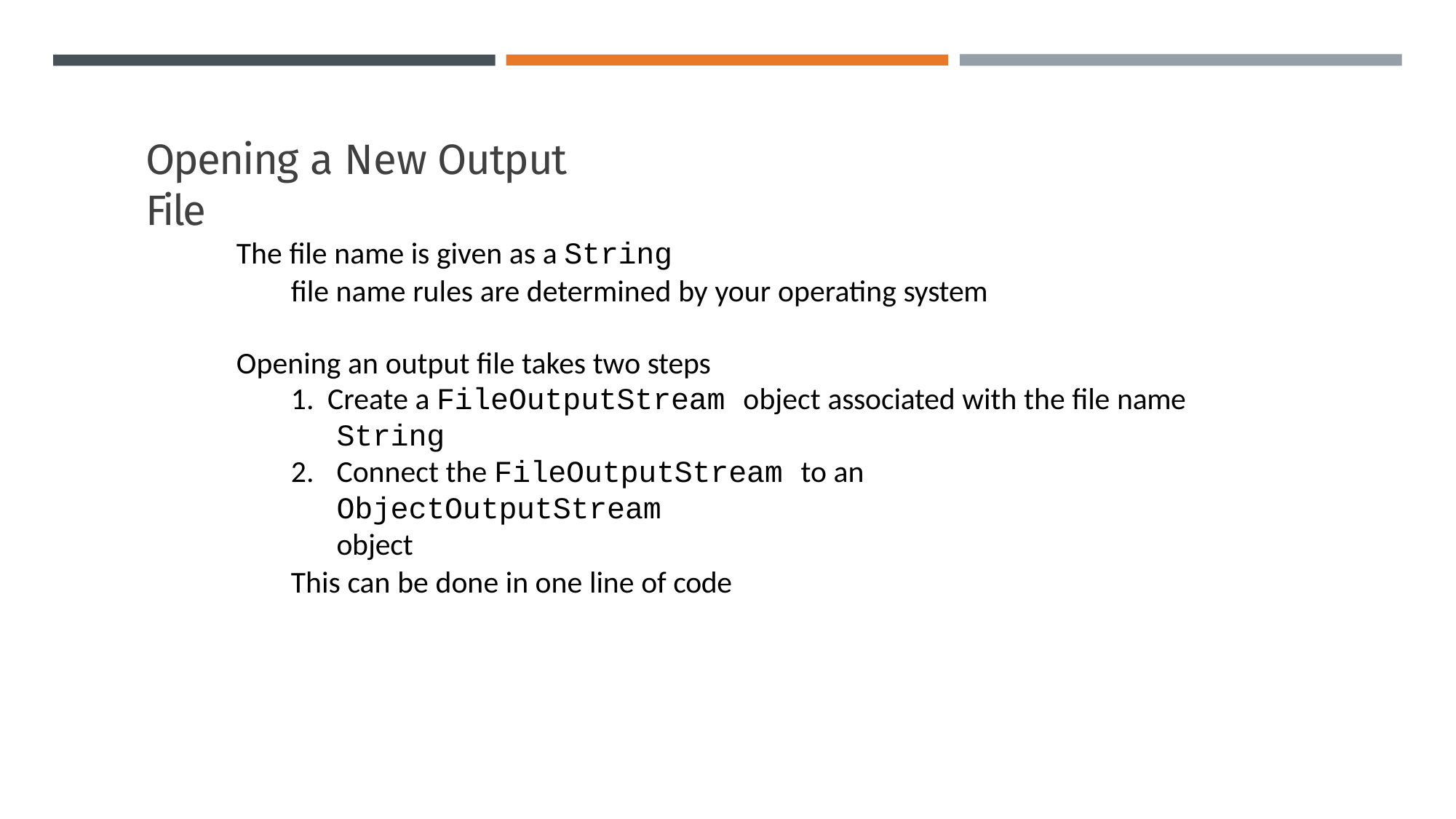

# Opening a New Output File
The file name is given as a String
file name rules are determined by your operating system
Opening an output file takes two steps
Create a FileOutputStream object associated with the file name
String
Connect the FileOutputStream to an ObjectOutputStream
object
This can be done in one line of code